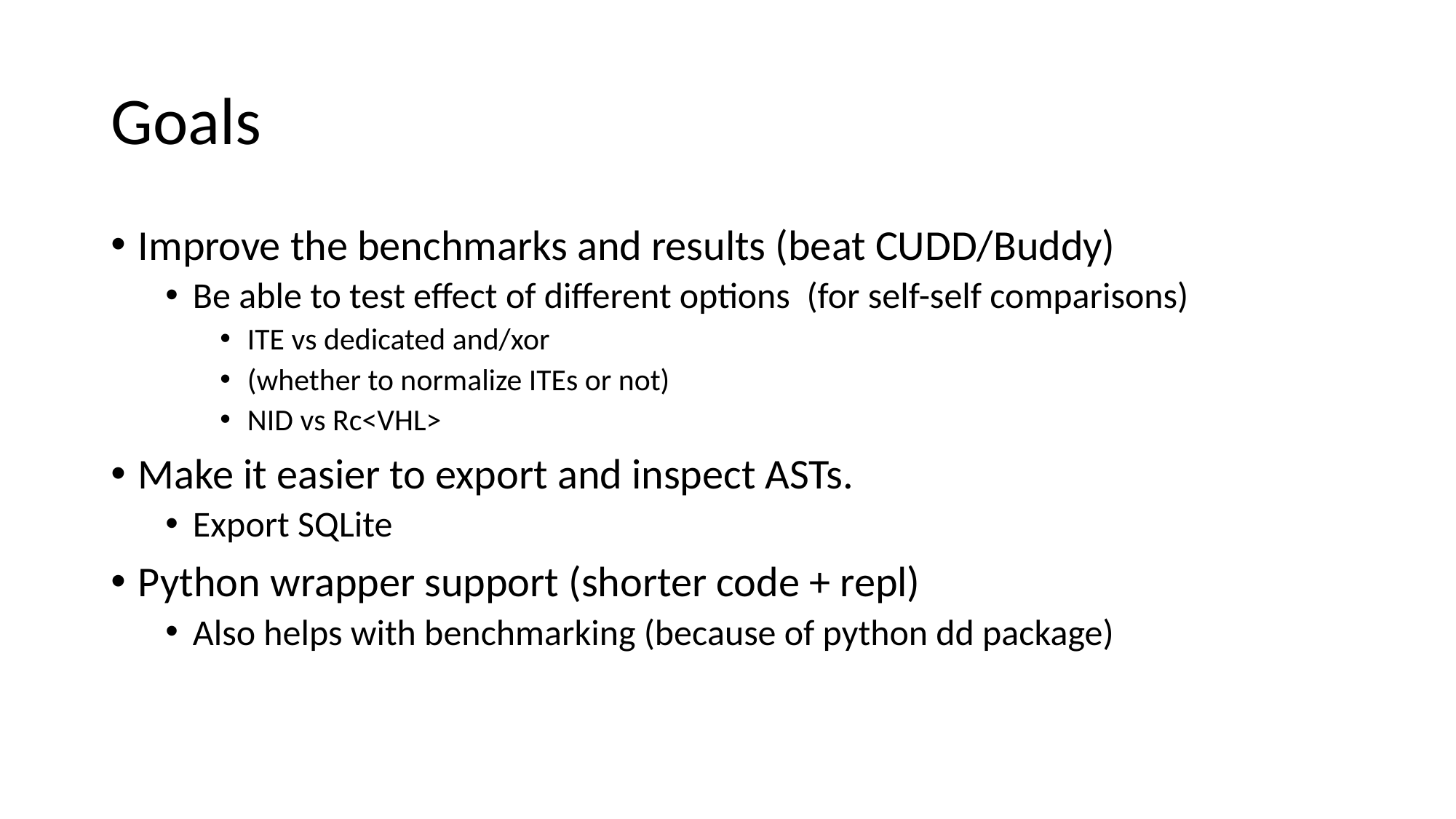

# Goals
Improve the benchmarks and results (beat CUDD/Buddy)
Be able to test effect of different options  (for self-self comparisons)
ITE vs dedicated and/xor
(whether to normalize ITEs or not)
NID vs Rc<VHL>
Make it easier to export and inspect ASTs.
Export SQLite
Python wrapper support (shorter code + repl)
Also helps with benchmarking (because of python dd package)